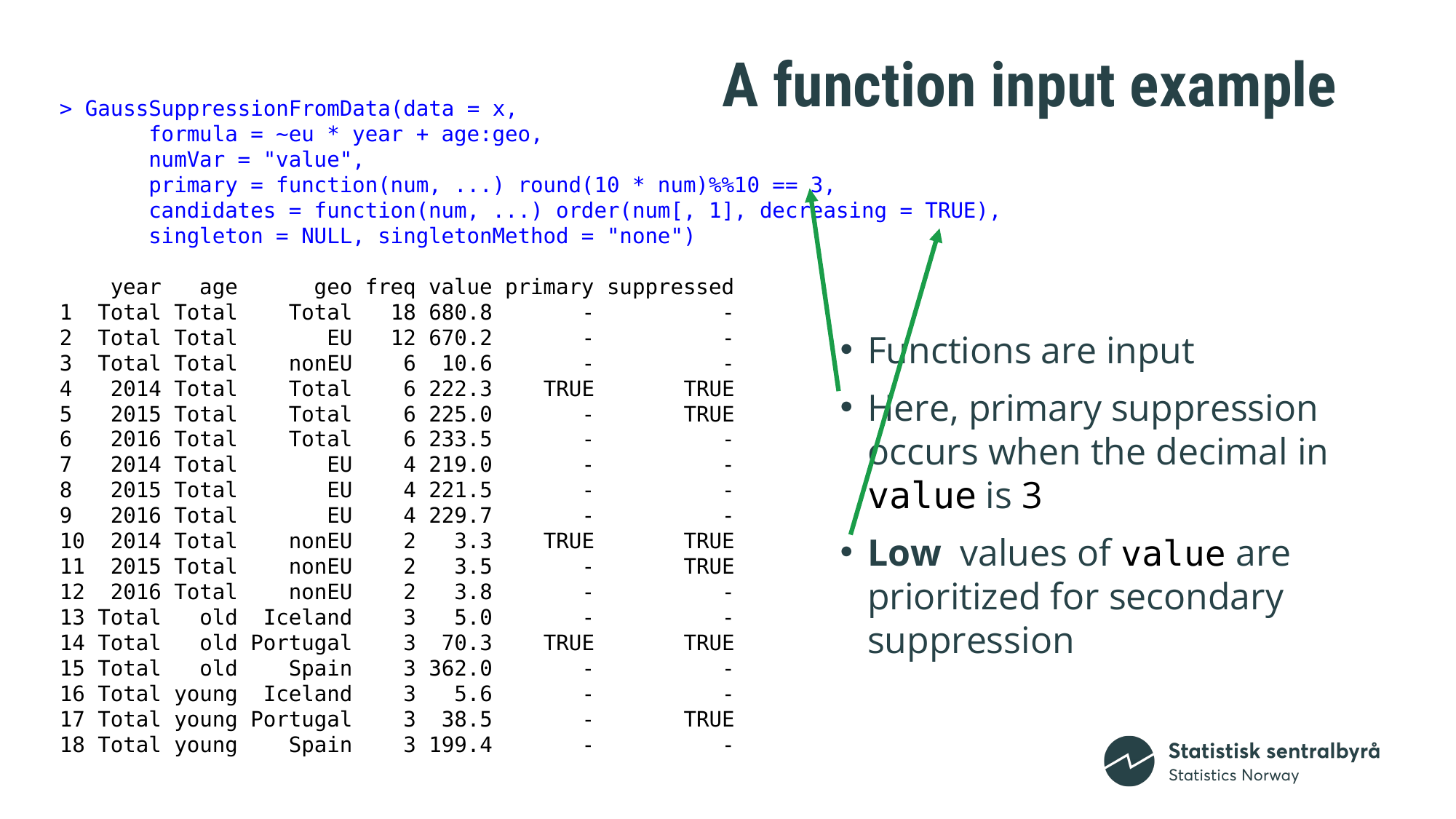

# A function input example
> GaussSuppressionFromData(data = x,
       formula = ~eu * year + age:geo,
       numVar = "value",
       primary = function(num, ...) round(10 * num)%%10 == 3,
       candidates = function(num, ...) order(num[, 1], decreasing = TRUE),
       singleton = NULL, singletonMethod = "none")

    year   age      geo freq value primary suppressed
1  Total Total    Total   18 680.8       -          -
2  Total Total       EU   12 670.2       -          -
3  Total Total    nonEU    6  10.6       -          -
4   2014 Total    Total    6 222.3    TRUE       TRUE
5   2015 Total    Total    6 225.0       -       TRUE
6   2016 Total    Total    6 233.5       -          -
7   2014 Total       EU    4 219.0       -          -
8   2015 Total       EU    4 221.5       -          -
9   2016 Total       EU    4 229.7       -          -
10  2014 Total    nonEU    2   3.3    TRUE       TRUE
11  2015 Total    nonEU    2   3.5       -       TRUE
12  2016 Total    nonEU    2   3.8       -          -
13 Total   old  Iceland    3   5.0       -          -
14 Total   old Portugal    3  70.3    TRUE       TRUE
15 Total   old    Spain    3 362.0       -          -
16 Total young  Iceland    3   5.6       -          -
17 Total young Portugal    3  38.5       -       TRUE
18 Total young    Spain    3 199.4       -          -

Functions are input
Here, primary suppression occurs when the decimal in value is 3
Low  values of value are prioritized for secondary suppression